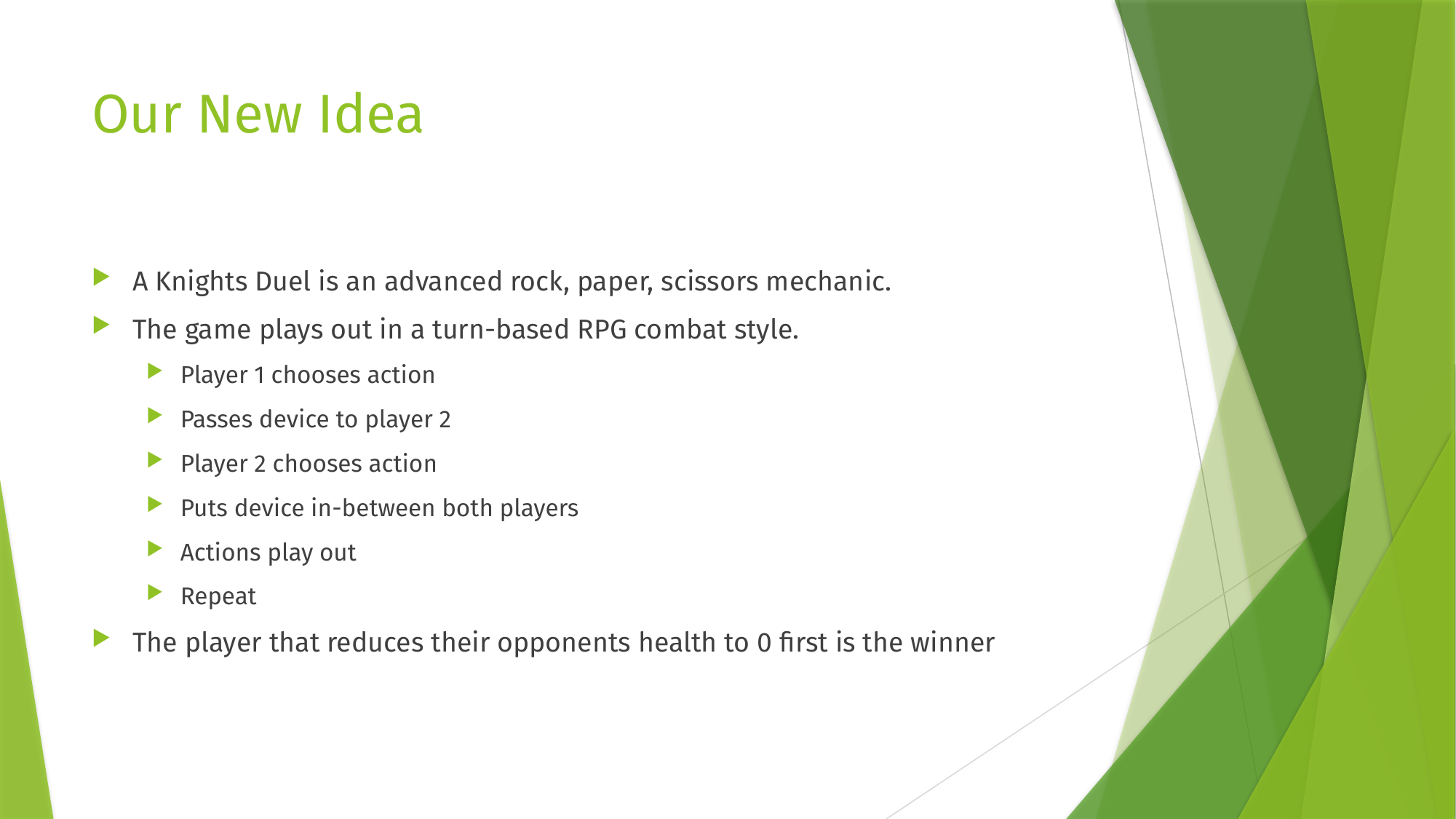

# Our New Idea
A Knights Duel is an advanced rock, paper, scissors mechanic.
The game plays out in a turn-based RPG combat style.
Player 1 chooses action
Passes device to player 2
Player 2 chooses action
Puts device in-between both players
Actions play out
Repeat
The player that reduces their opponents health to 0 first is the winner